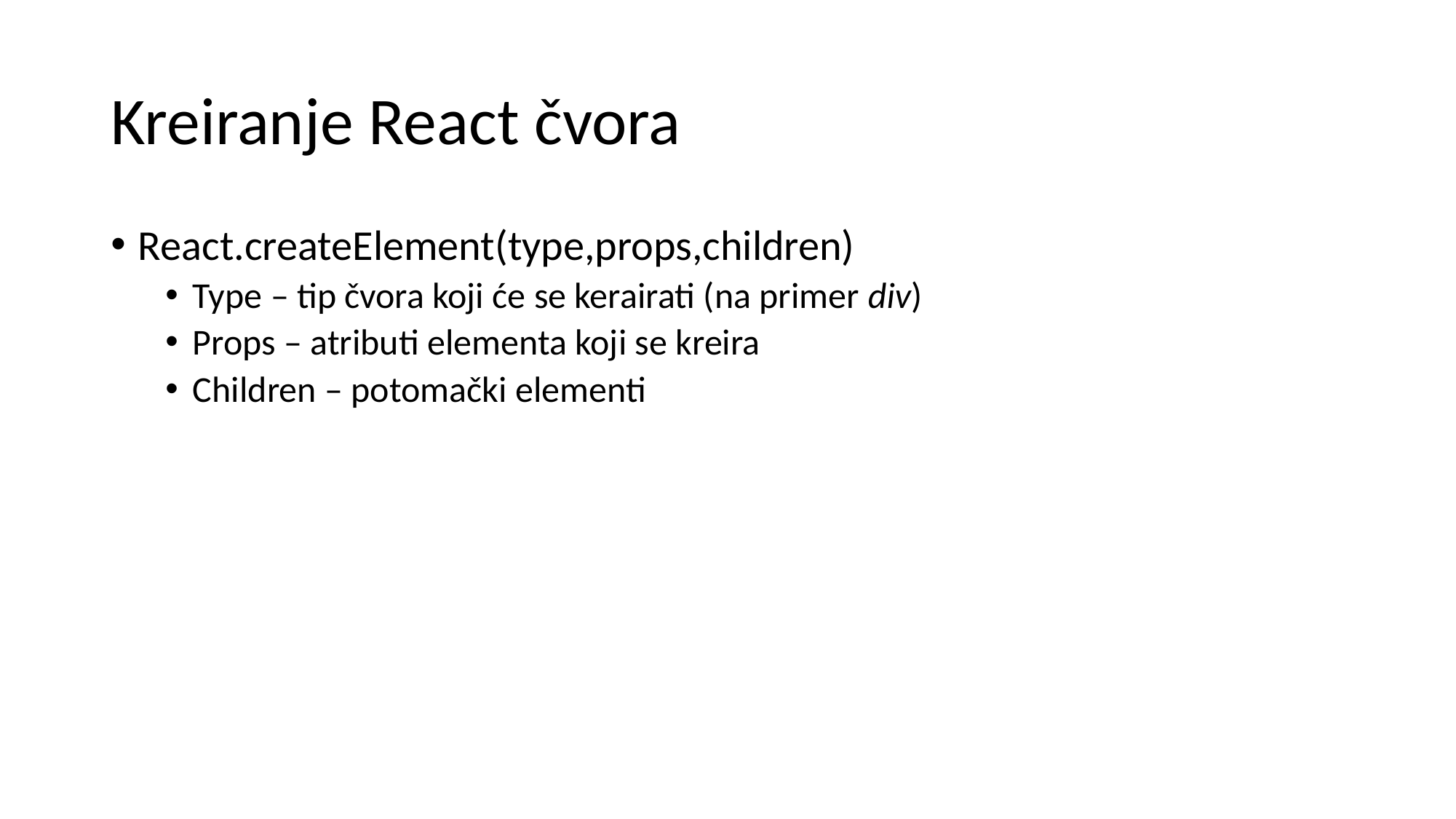

# Kreiranje React čvora
React.createElement(type,props,children)
Type – tip čvora koji će se kerairati (na primer div)
Props – atributi elementa koji se kreira
Children – potomački elementi